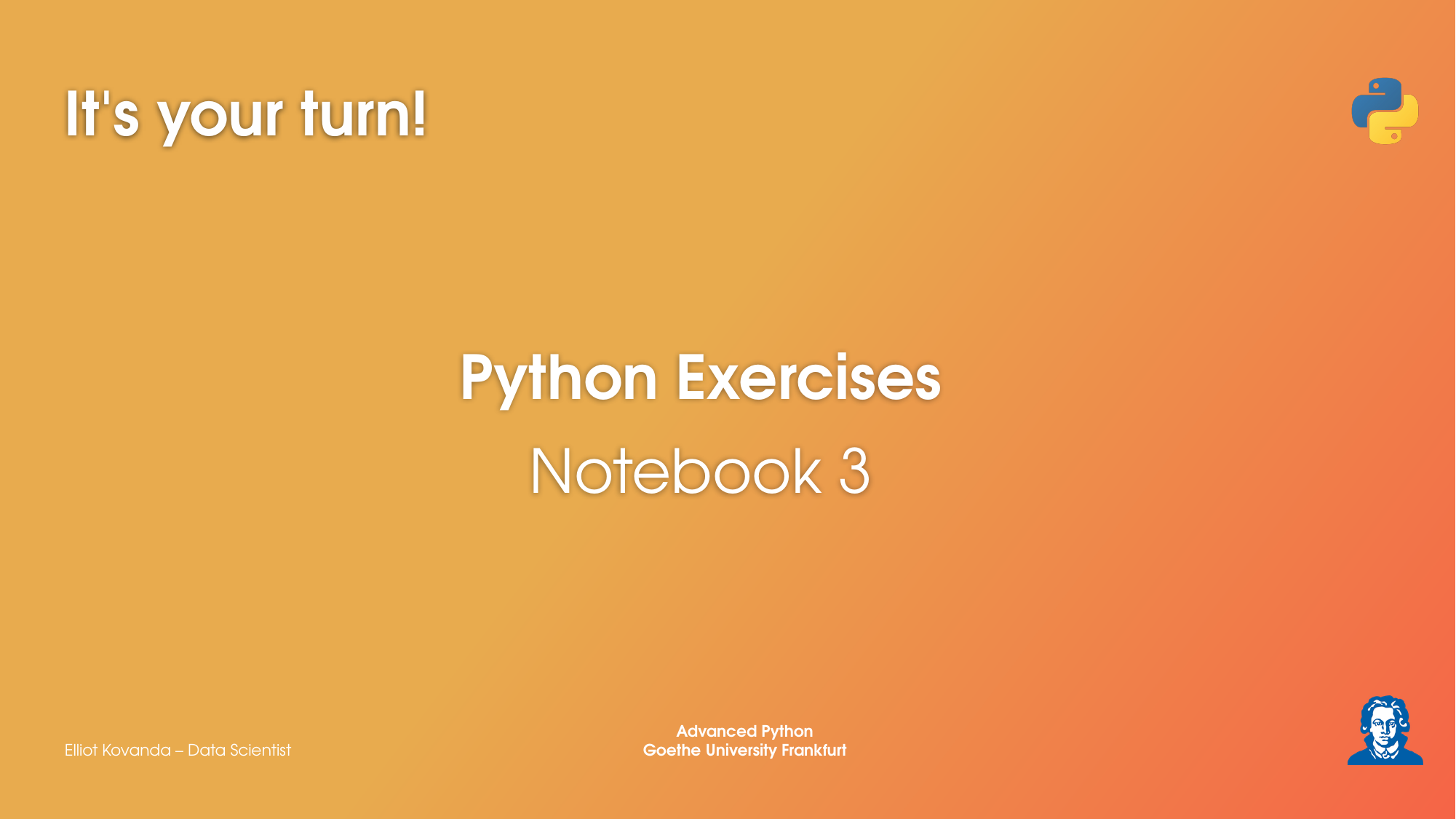

# It's your turn!

Python Exercises
Notebook 3
Elliot Kovanda – Data Scientist